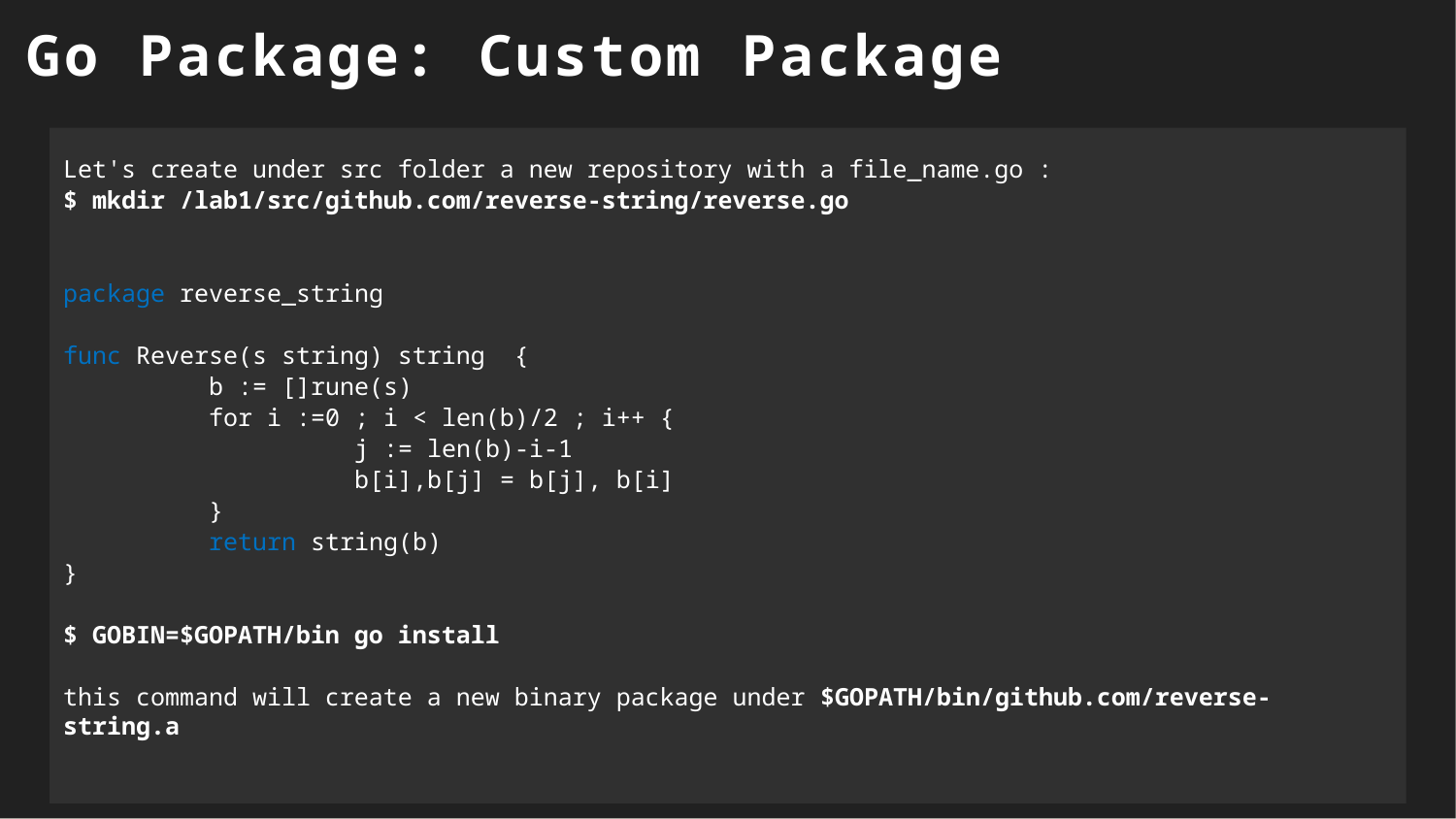

Go Package: Custom Package

Let's create under src folder a new repository with a file_name.go :
$ mkdir /lab1/src/github.com/reverse-string/reverse.go

package reverse_string

func Reverse(s string) string  {
	b := []rune(s)
	for i :=0 ; i < len(b)/2 ; i++ {
		j := len(b)-i-1
		b[i],b[j] = b[j], b[i]
	}
	return string(b)
}

$ GOBIN=$GOPATH/bin go install

this command will create a new binary package under $GOPATH/bin/github.com/reverse-string.a